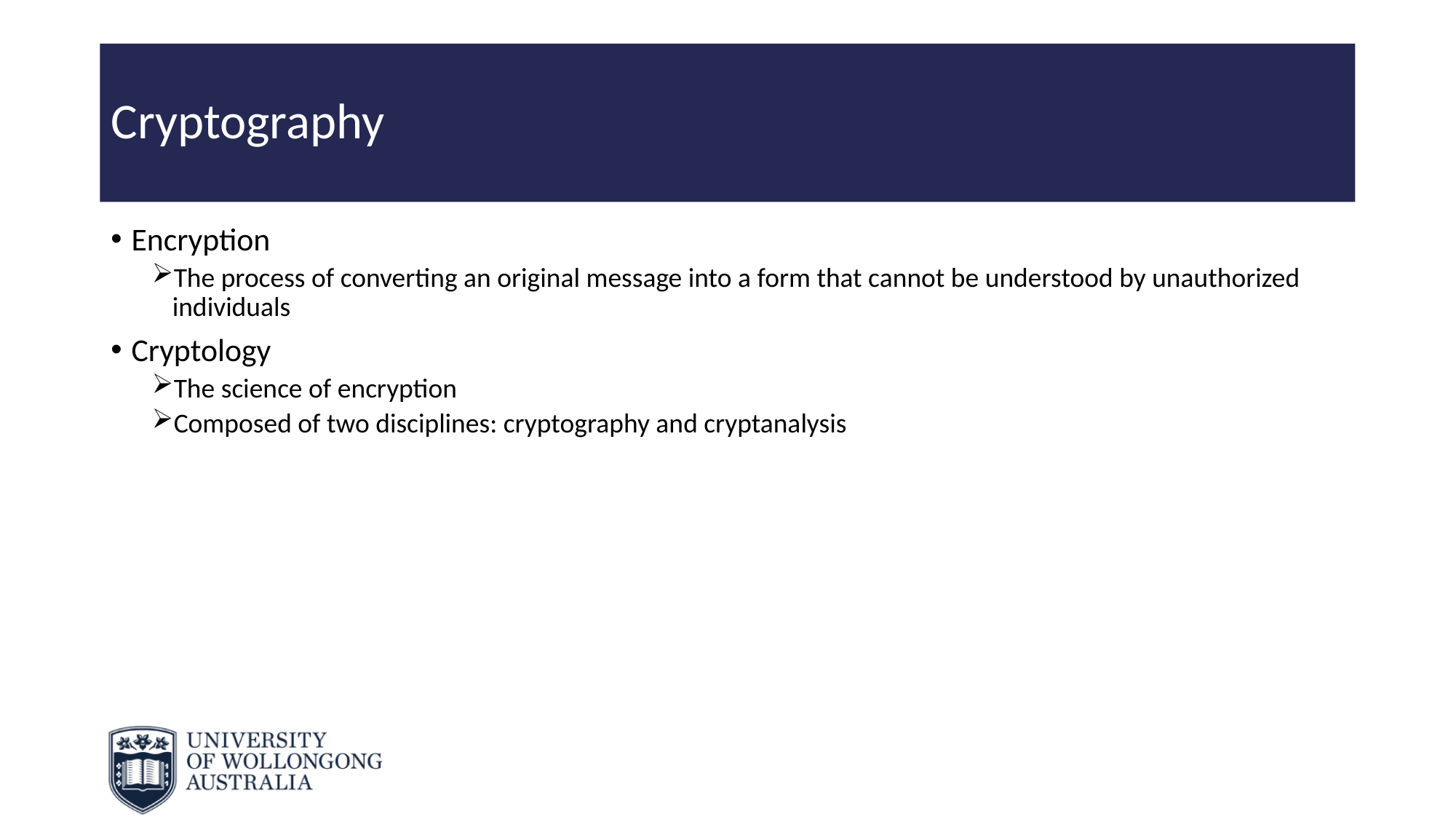

# Cryptography
Encryption
The process of converting an original message into a form that cannot be understood by unauthorized individuals
Cryptology
The science of encryption
Composed of two disciplines: cryptography and cryptanalysis